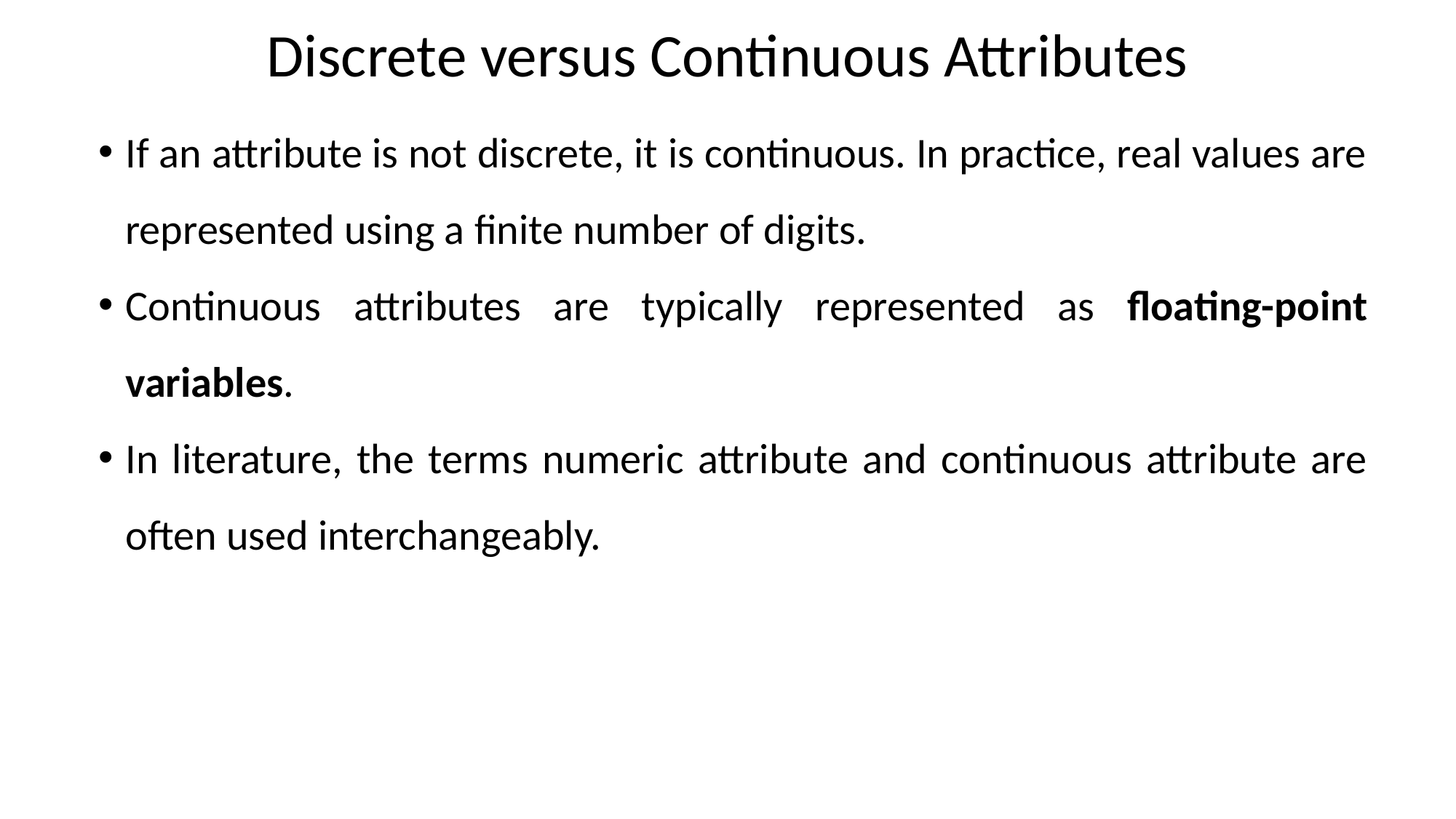

# Discrete versus Continuous Attributes
If an attribute is not discrete, it is continuous. In practice, real values are represented using a finite number of digits.
Continuous attributes are typically represented as floating-point variables.
In literature, the terms numeric attribute and continuous attribute are often used interchangeably.